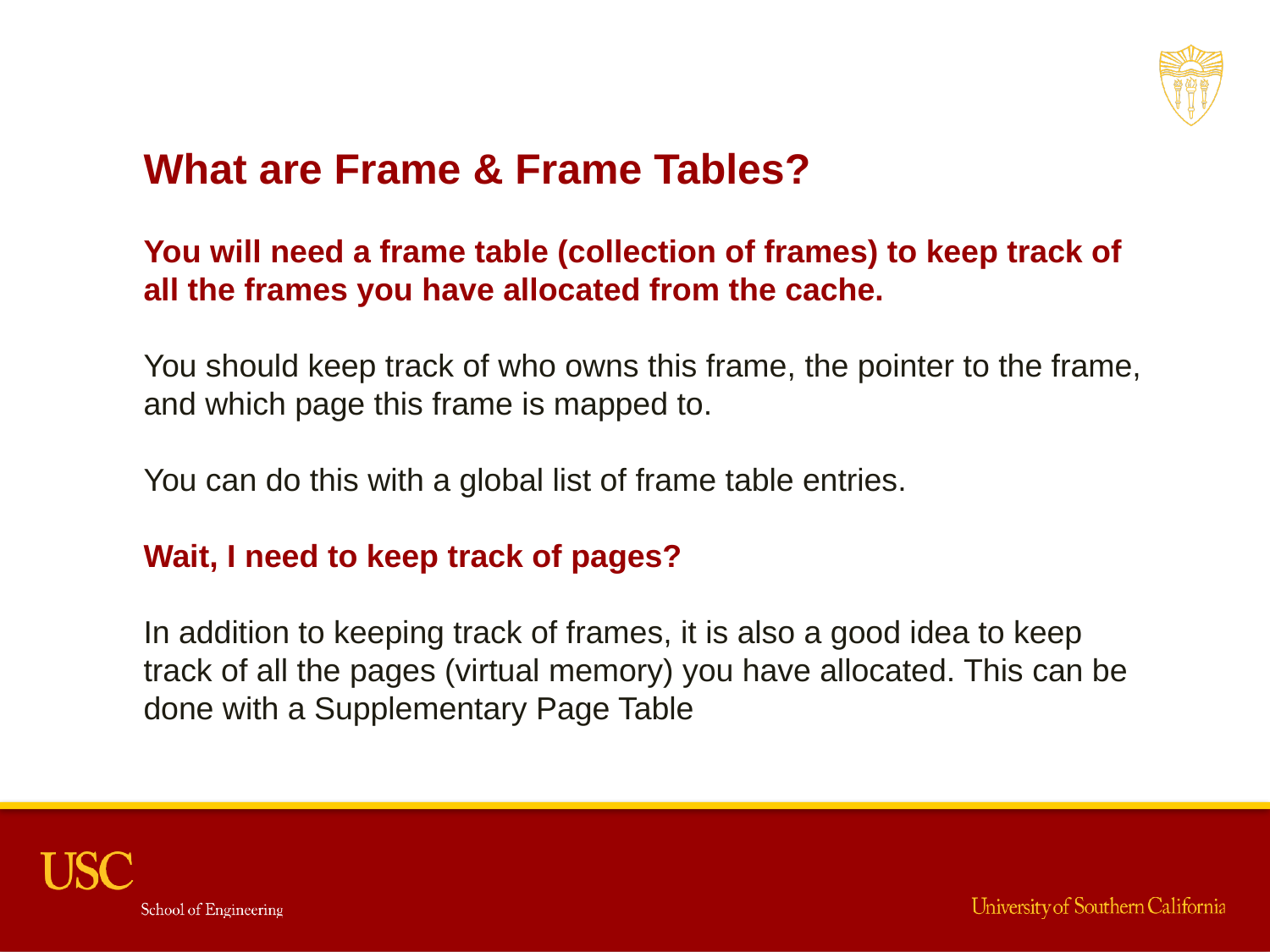

What are Frame & Frame Tables?

You will need a frame table (collection of frames) to keep track of all the frames you have allocated from the cache.

You should keep track of who owns this frame, the pointer to the frame, and which page this frame is mapped to.

You can do this with a global list of frame table entries.

Wait, I need to keep track of pages?

In addition to keeping track of frames, it is also a good idea to keep track of all the pages (virtual memory) you have allocated. This can be done with a Supplementary Page Table